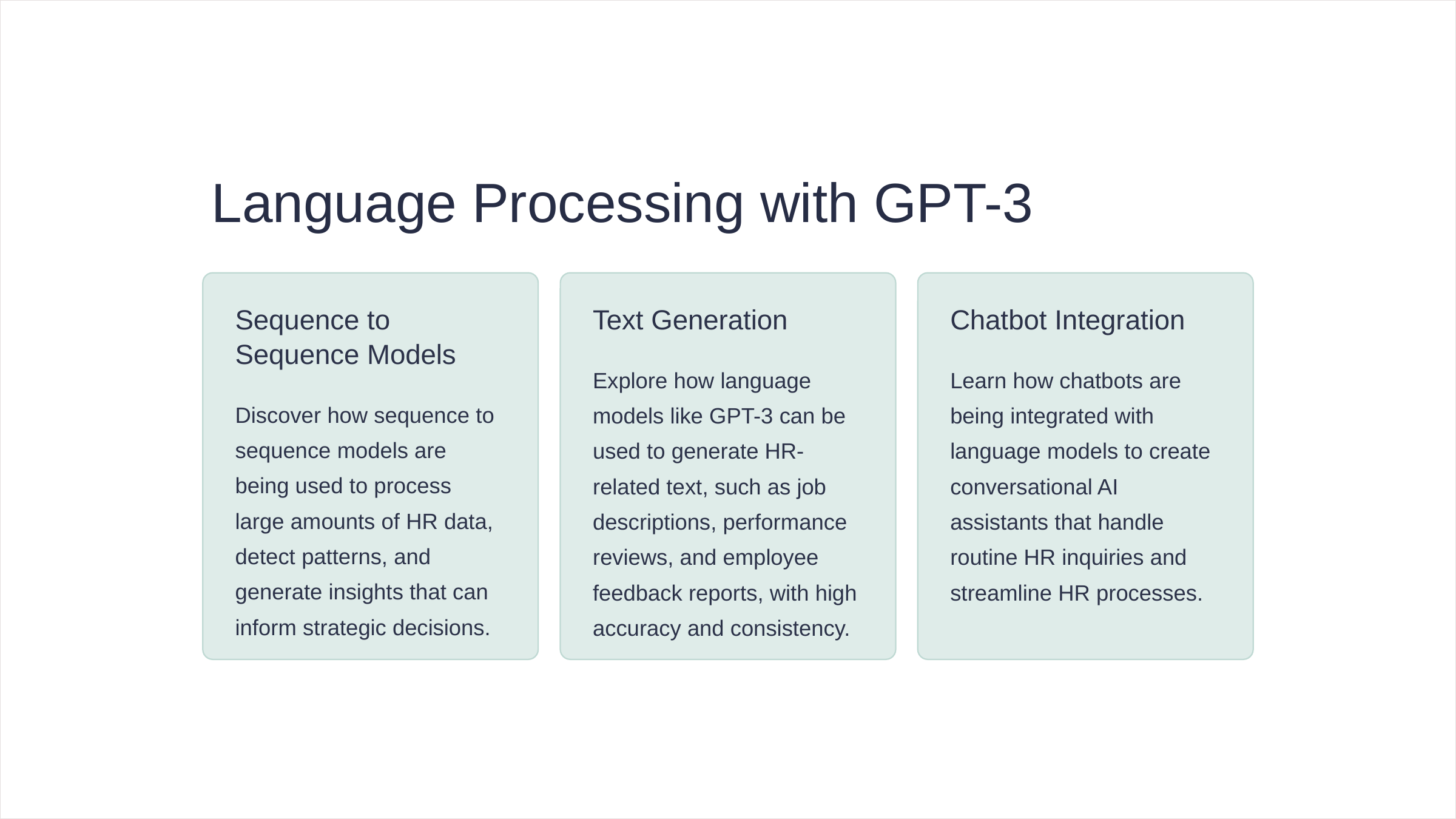

Language Processing with GPT-3

Sequence to Sequence Models
Text Generation
Chatbot Integration
Explore how language models like GPT-3 can be used to generate HR-related text, such as job descriptions, performance reviews, and employee feedback reports, with high accuracy and consistency.
Learn how chatbots are being integrated with language models to create conversational AI assistants that handle routine HR inquiries and streamline HR processes.
Discover how sequence to sequence models are being used to process large amounts of HR data, detect patterns, and generate insights that can inform strategic decisions.